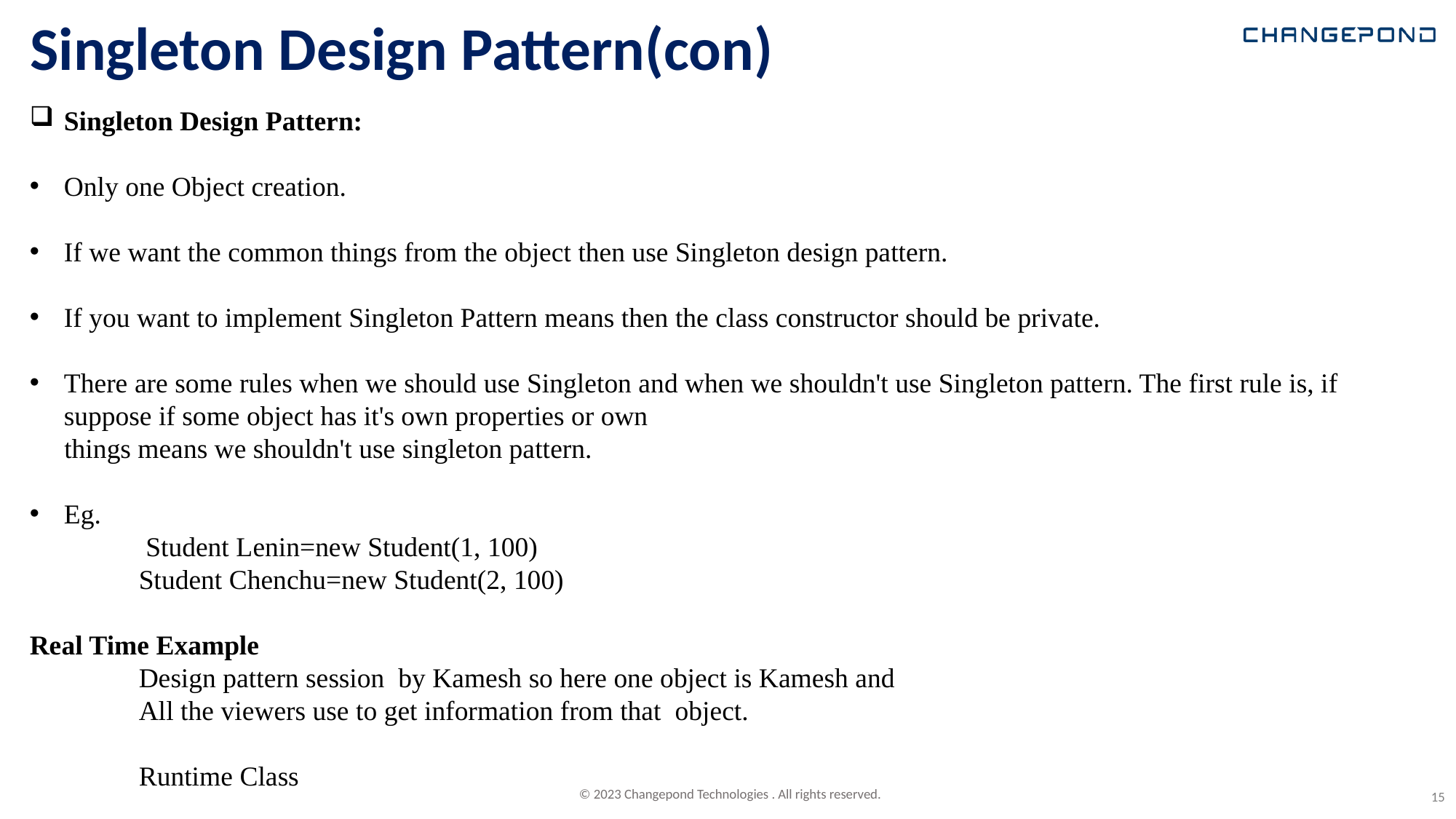

# Singleton Design Pattern(con)

Singleton Design Pattern:

Only one Object creation.

If we want the common things from the object then use Singleton design pattern.

If you want to implement Singleton Pattern means then the class constructor should be private.

There are some rules when we should use Singleton and when we shouldn't use Singleton pattern. The first rule is, if suppose if some object has it's own properties or own
     things means we shouldn't use singleton pattern.

Eg.
	 Student Lenin=new Student(1, 100)
	Student Chenchu=new Student(2, 100)

Real Time Example
	Design pattern session  by Kamesh so here one object is Kamesh and
	All the viewers use to get information from that  object.

	Runtime Class